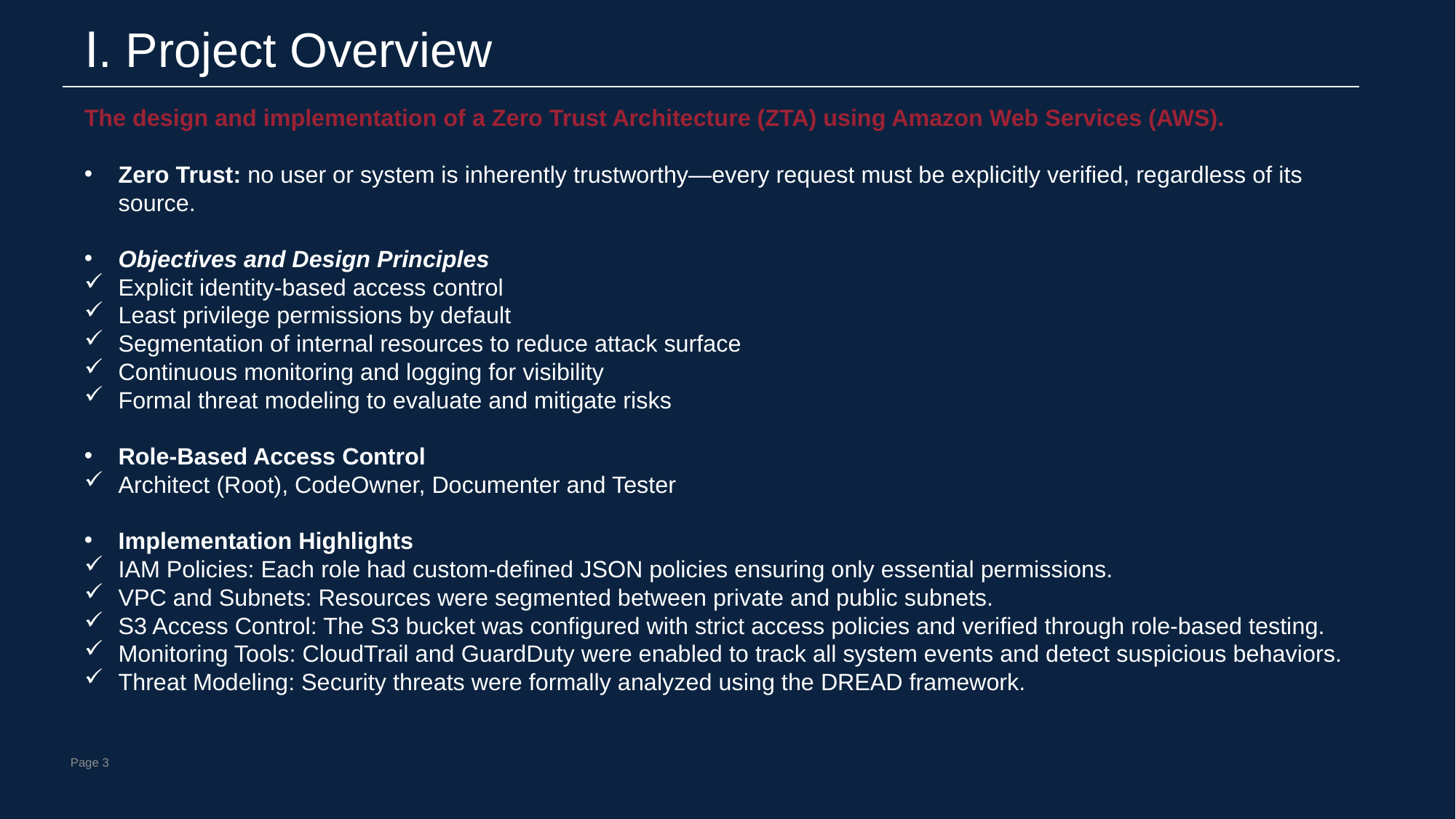

Ⅰ. Project Overview
The design and implementation of a Zero Trust Architecture (ZTA) using Amazon Web Services (AWS).

Zero Trust: no user or system is inherently trustworthy—every request must be explicitly verified, regardless of its source.

Objectives and Design Principles
Explicit identity-based access control
Least privilege permissions by default
Segmentation of internal resources to reduce attack surface
Continuous monitoring and logging for visibility
Formal threat modeling to evaluate and mitigate risks

Role-Based Access Control
Architect (Root), CodeOwner, Documenter and Tester

Implementation Highlights
IAM Policies: Each role had custom-defined JSON policies ensuring only essential permissions.
VPC and Subnets: Resources were segmented between private and public subnets.
S3 Access Control: The S3 bucket was configured with strict access policies and verified through role-based testing.
Monitoring Tools: CloudTrail and GuardDuty were enabled to track all system events and detect suspicious behaviors.
Threat Modeling: Security threats were formally analyzed using the DREAD framework.

Page 3